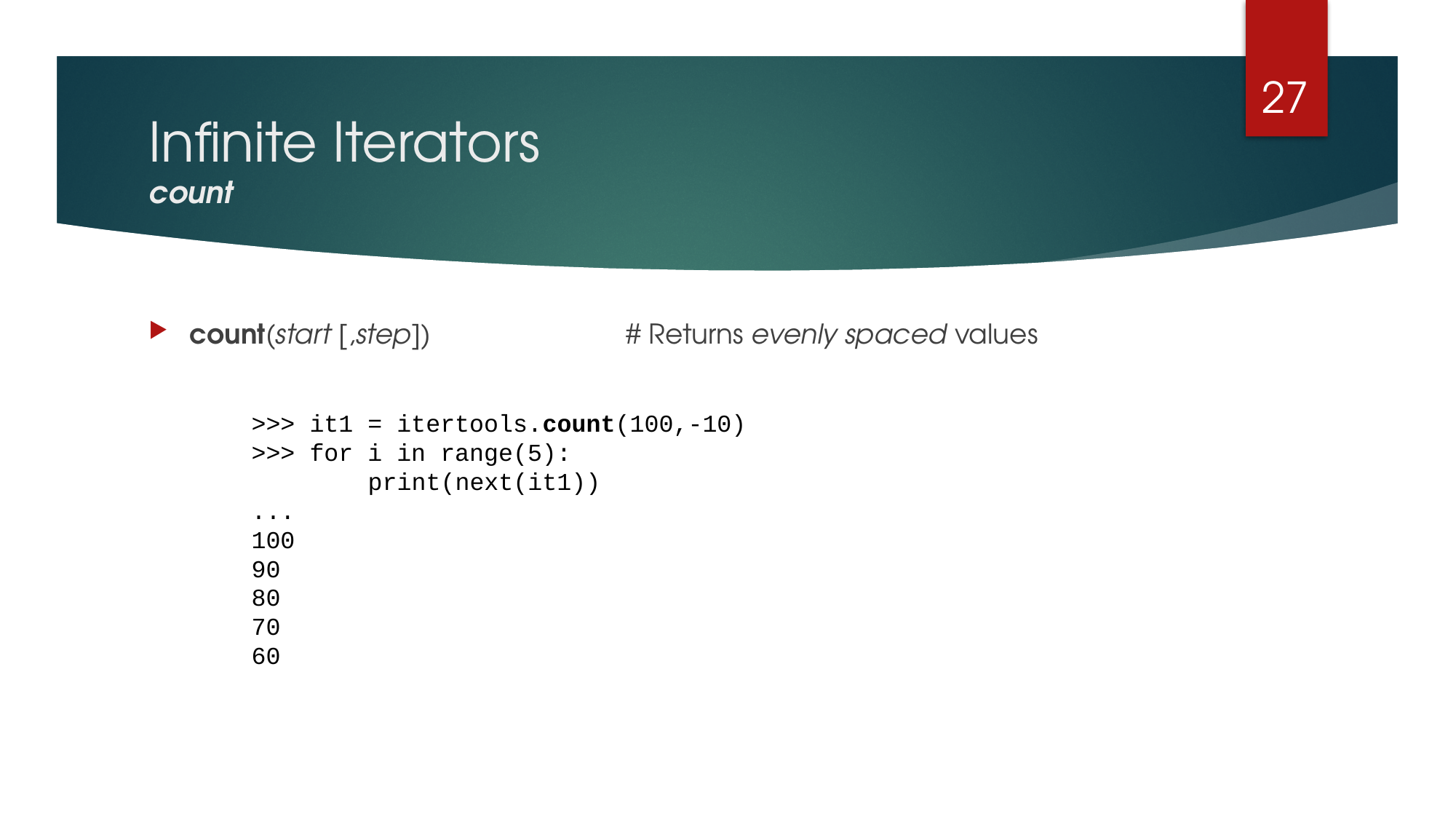

27
# Infinite Iterators count
count(start [,step])		# Returns evenly spaced values
>>> it1 = itertools.count(100,-10)
>>> for i in range(5):
        print(next(it1))
...
100
90
80
70
60